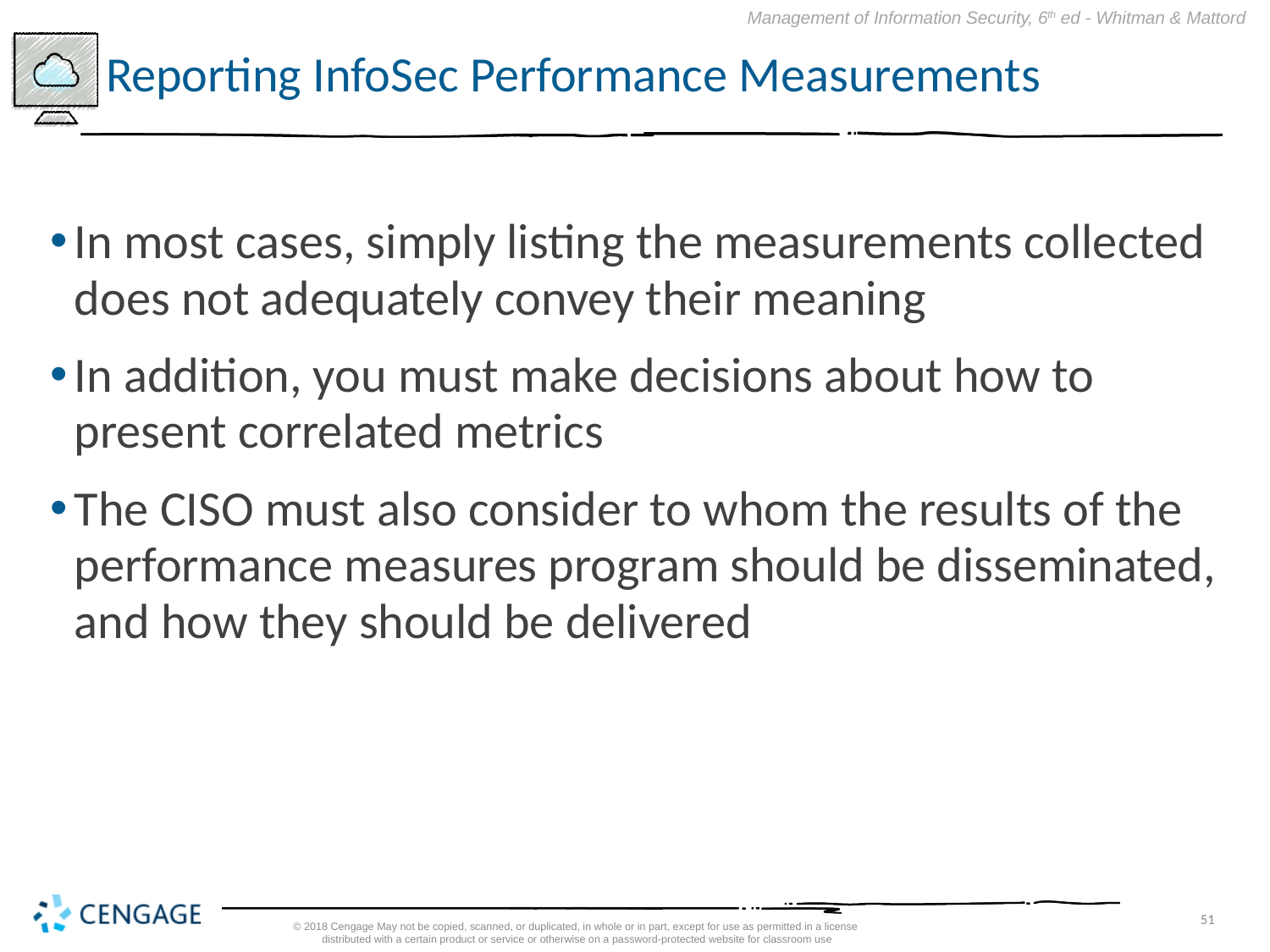

# Reporting InfoSec Performance Measurements
In most cases, simply listing the measurements collected does not adequately convey their meaning
In addition, you must make decisions about how to present correlated metrics
The CISO must also consider to whom the results of the performance measures program should be disseminated, and how they should be delivered